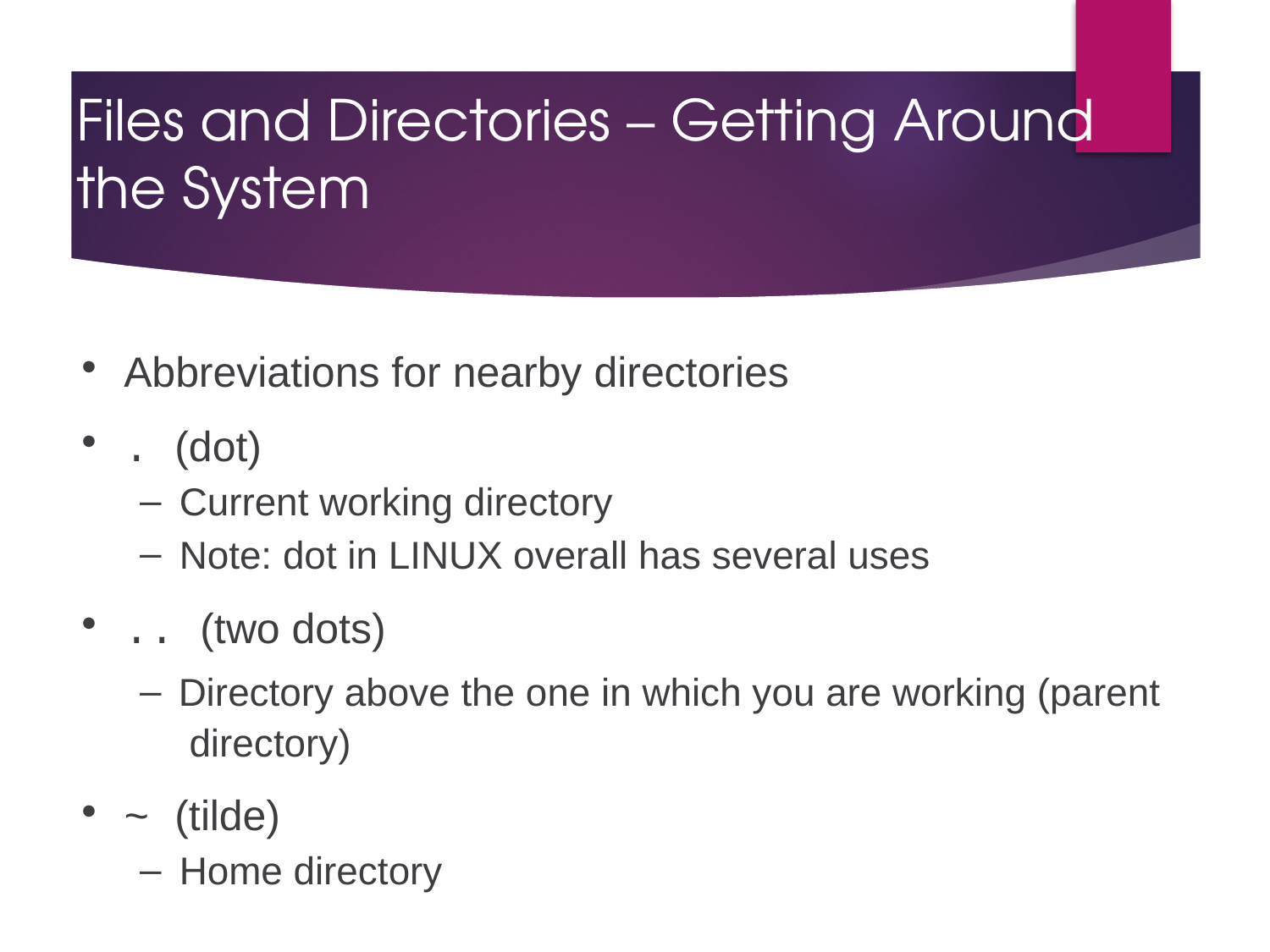

# Files and Directories – Getting Around the System
Abbreviations for nearby directories
. (dot)
Current working directory
Note: dot in LINUX overall has several uses
.. (two dots)
Directory above the one in which you are working (parent  directory)
~ (tilde)
Home directory